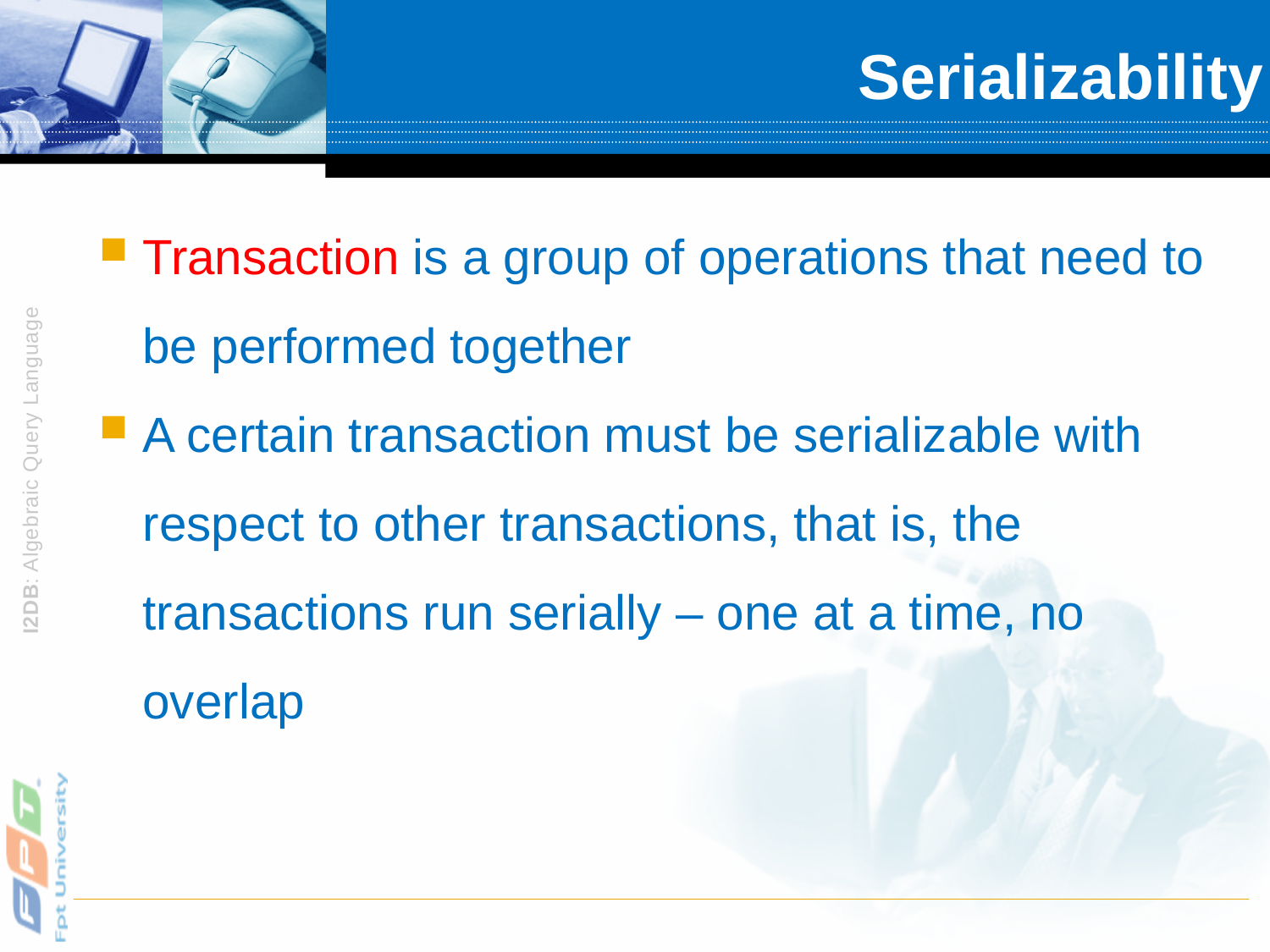

# Serializability
Transaction is a group of operations that need to be performed together
A certain transaction must be serializable with respect to other transactions, that is, the transactions run serially – one at a time, no overlap